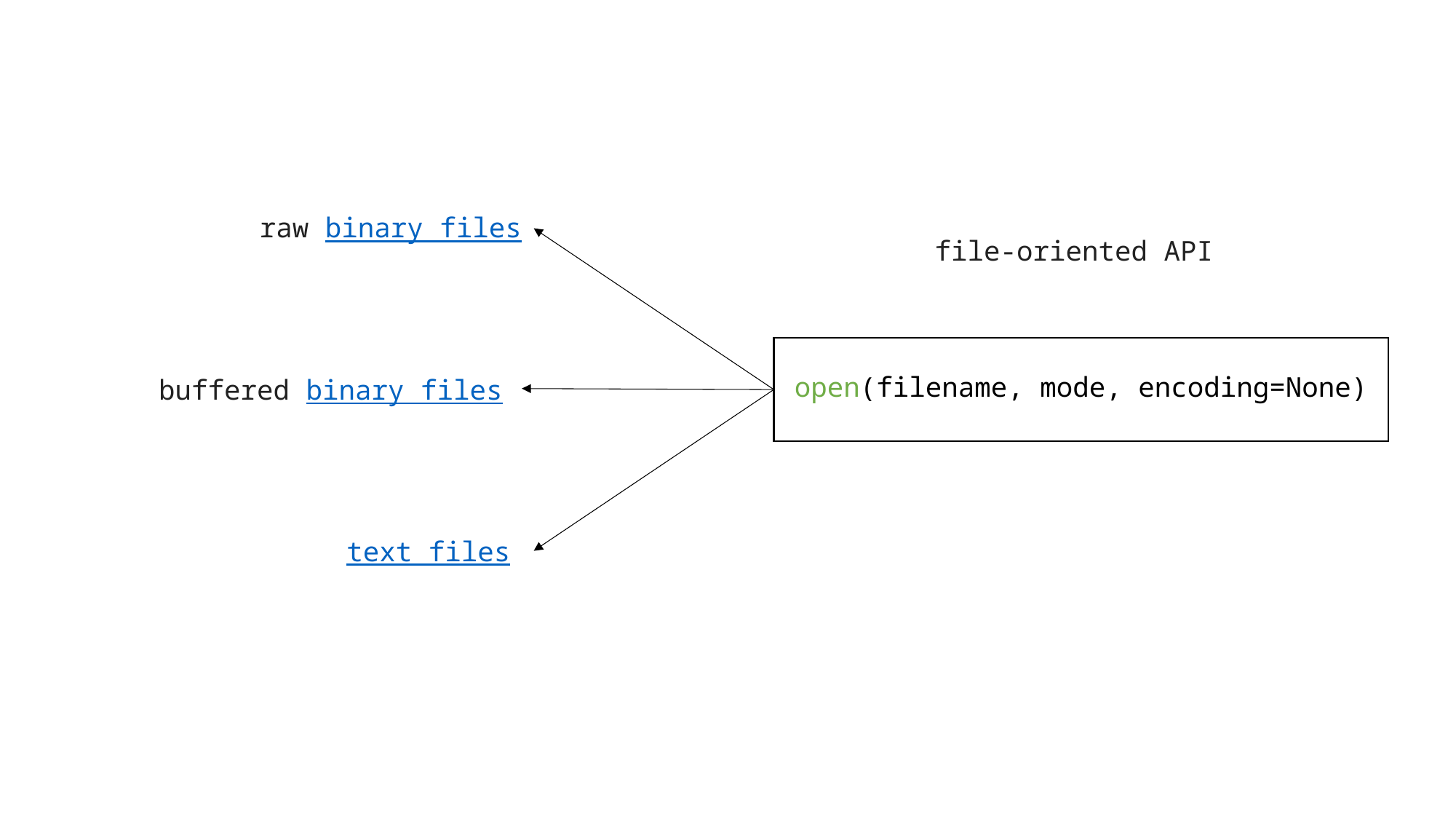

raw binary files
file-oriented API

# open(filename, mode, encoding=None)
 buffered binary files
 text files